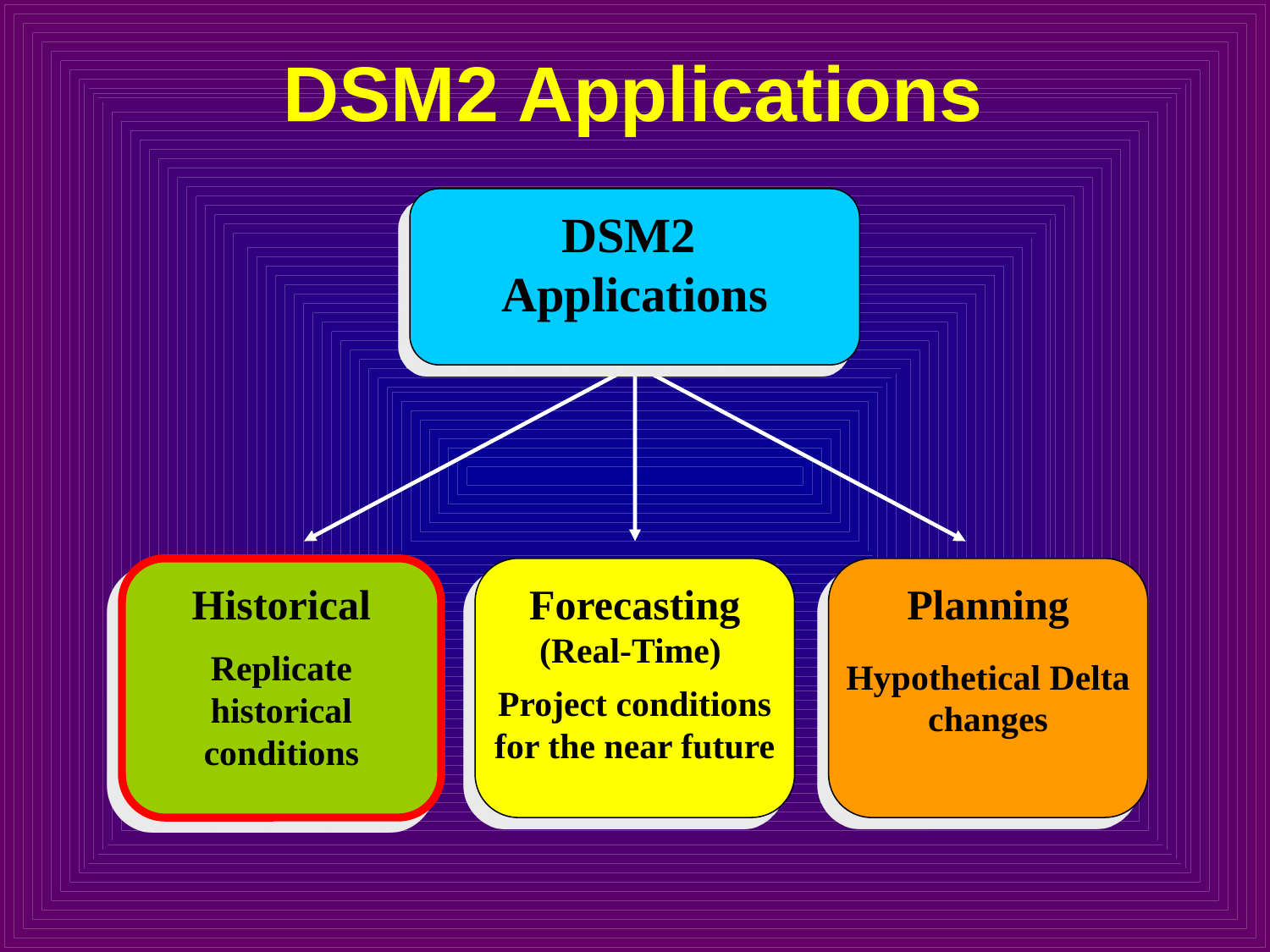

DSM2 Applications
DSM2
Applications

Historical
Replicate historical conditions
Forecasting
(Real-Time)
Project conditions for the near future
Planning
Hypothetical Delta changes